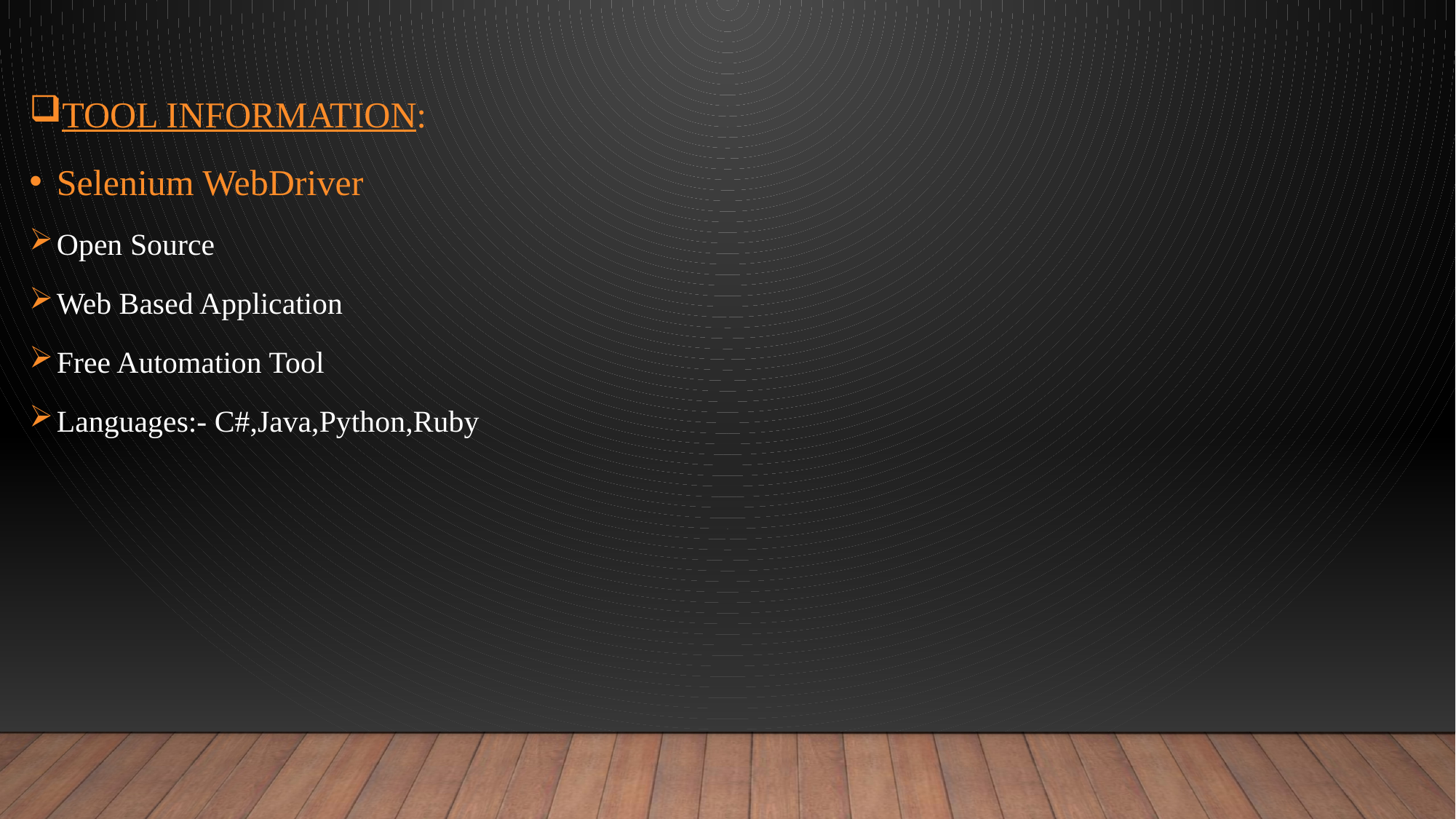

TOOL INFORMATION:
Selenium WebDriver
Open Source
Web Based Application
Free Automation Tool
Languages:- C#,Java,Python,Ruby